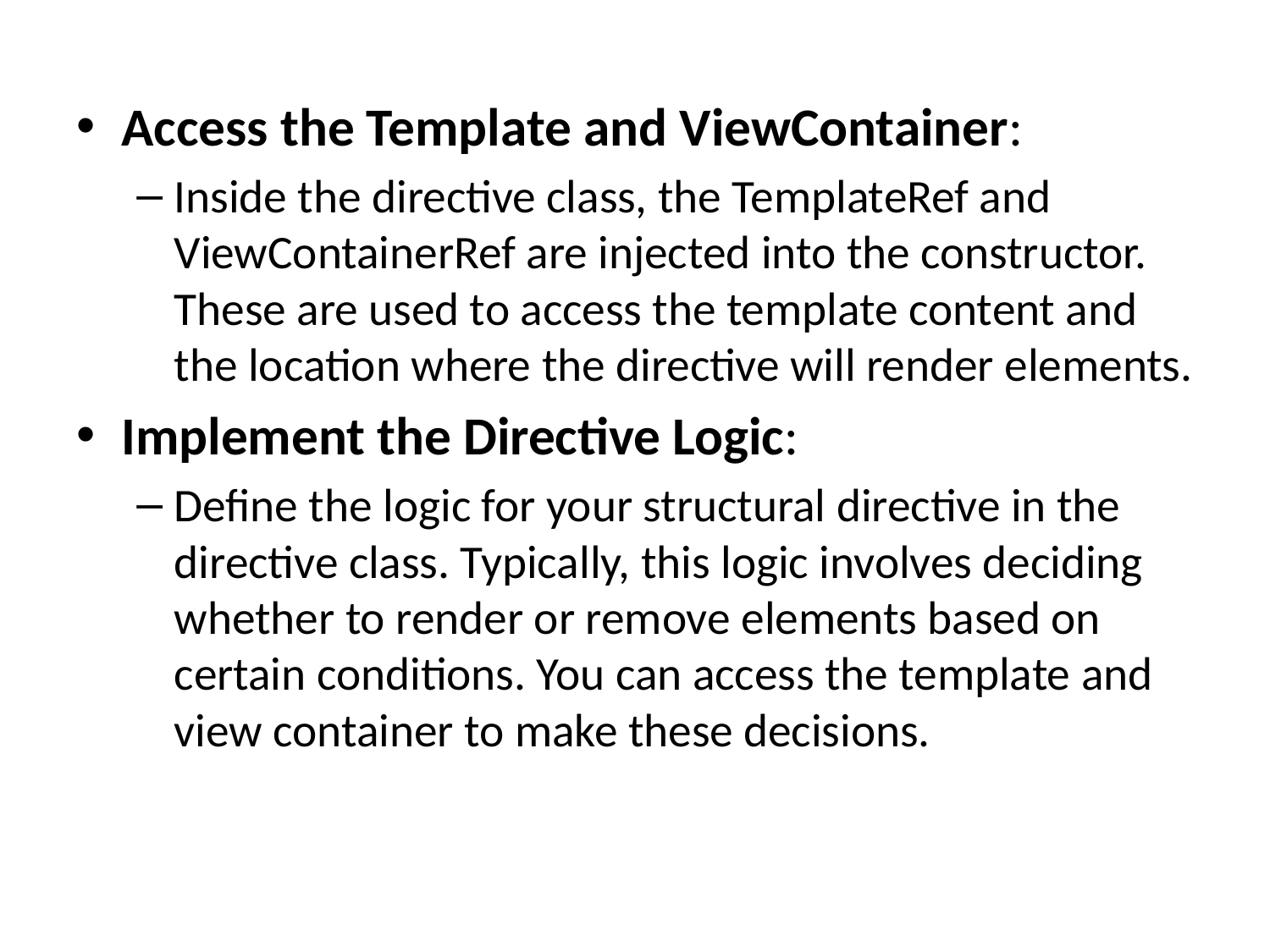

Access the Template and ViewContainer:
Inside the directive class, the TemplateRef and ViewContainerRef are injected into the constructor. These are used to access the template content and the location where the directive will render elements.
Implement the Directive Logic:
Define the logic for your structural directive in the directive class. Typically, this logic involves deciding whether to render or remove elements based on certain conditions. You can access the template and view container to make these decisions.